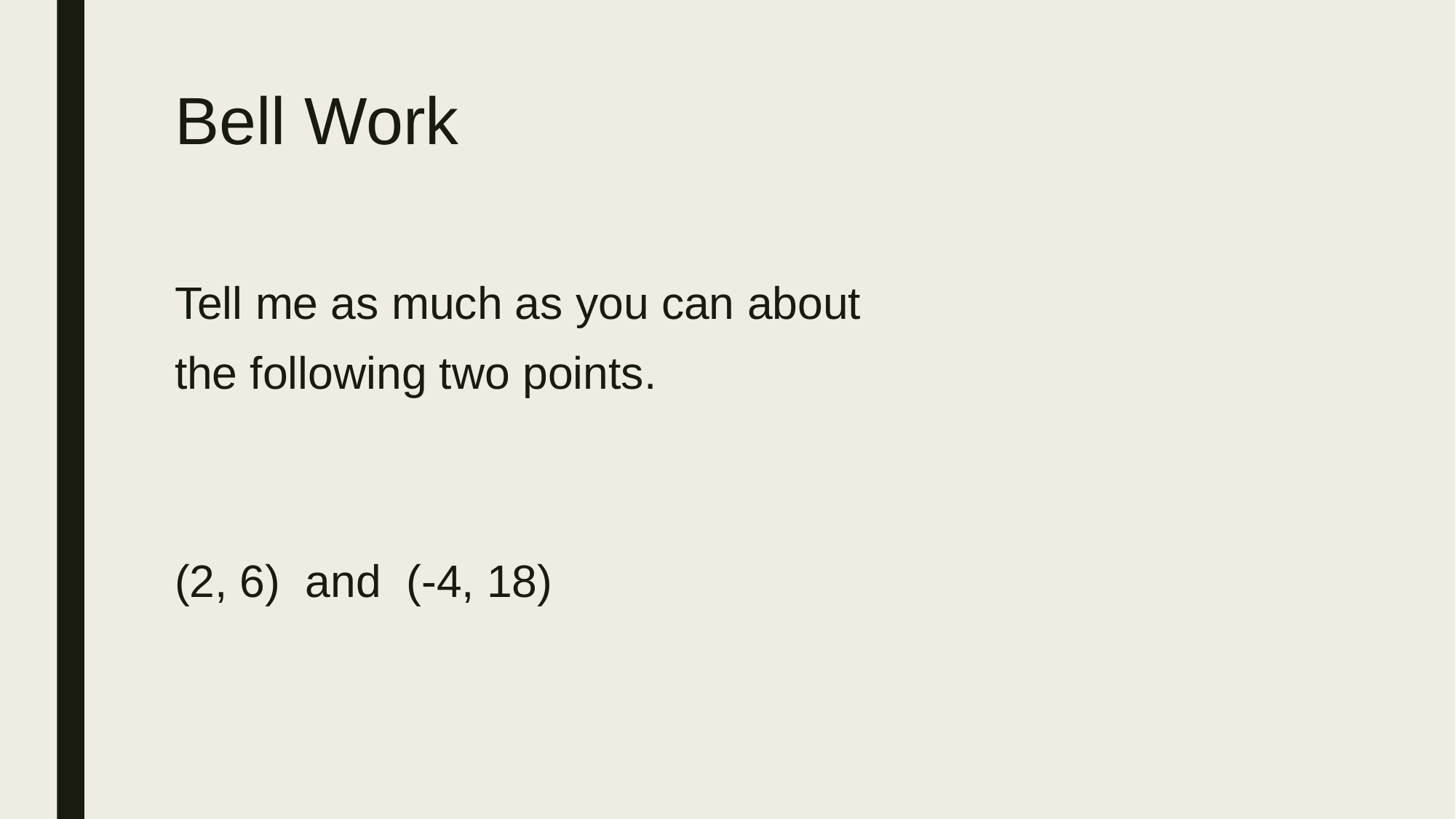

# Bell Work
Tell me as much as you can about
the following two points.

(2, 6)  and  (-4, 18)